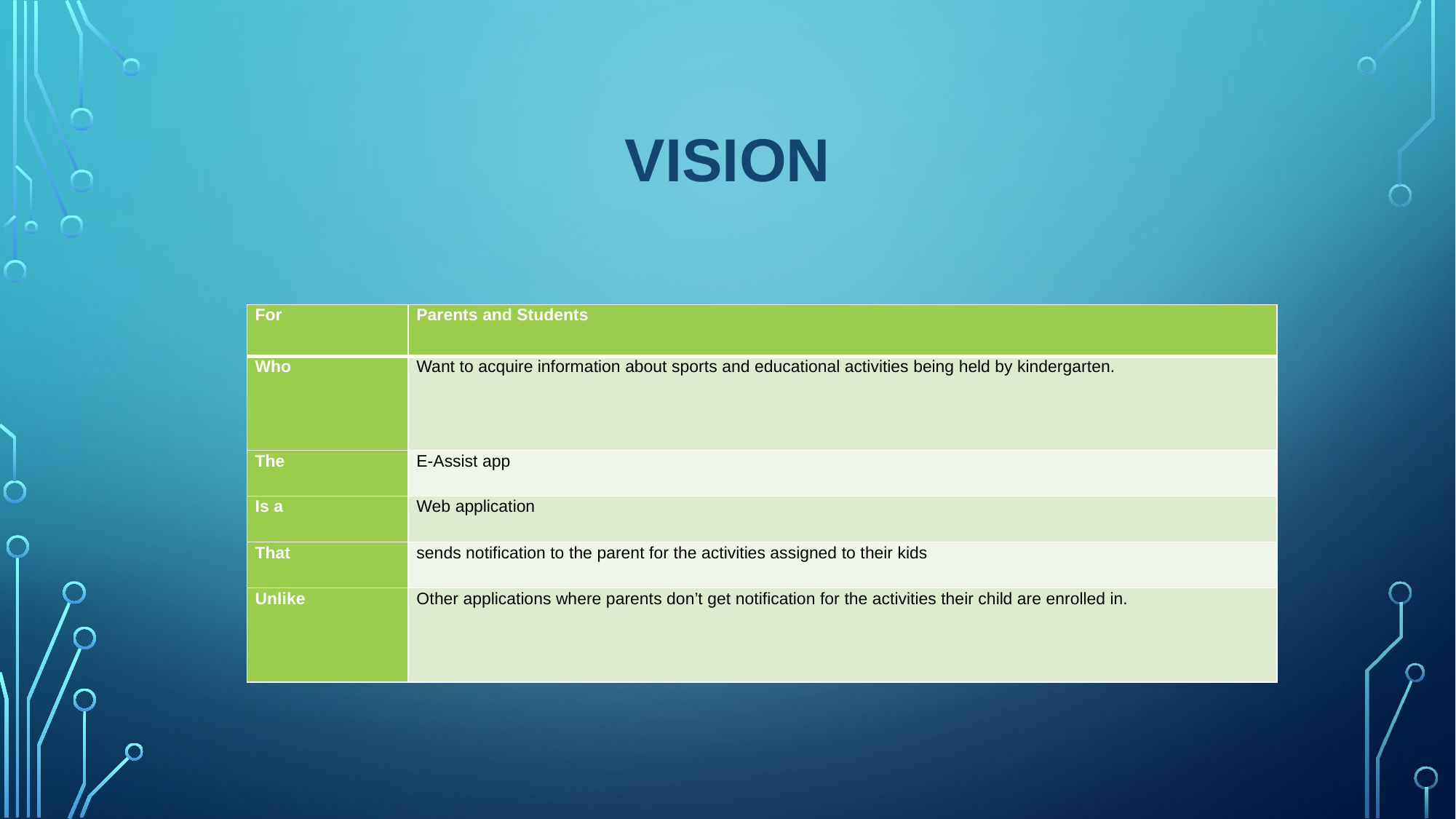

# Vision
| For | Parents and Students |
| --- | --- |
| Who | Want to acquire information about sports and educational activities being held by kindergarten. |
| The | E-Assist app |
| Is a | Web application |
| That | sends notification to the parent for the activities assigned to their kids |
| Unlike | Other applications where parents don’t get notification for the activities their child are enrolled in. |